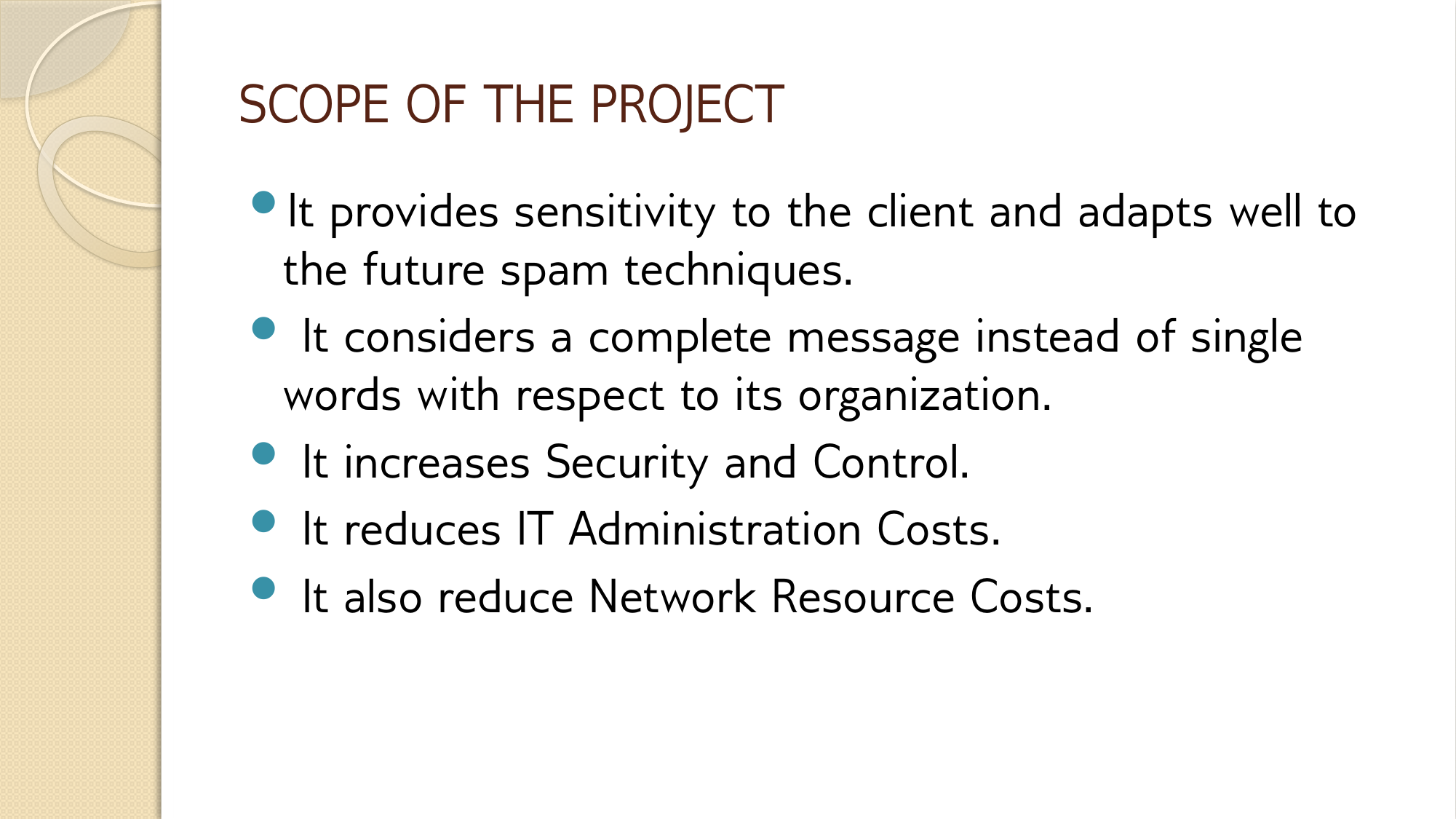

# SCOPE OF THE PROJECT
It provides sensitivity to the client and adapts well to the future spam techniques.
 It considers a complete message instead of single words with respect to its organization.
 It increases Security and Control.
 It reduces IT Administration Costs.
 It also reduce Network Resource Costs.